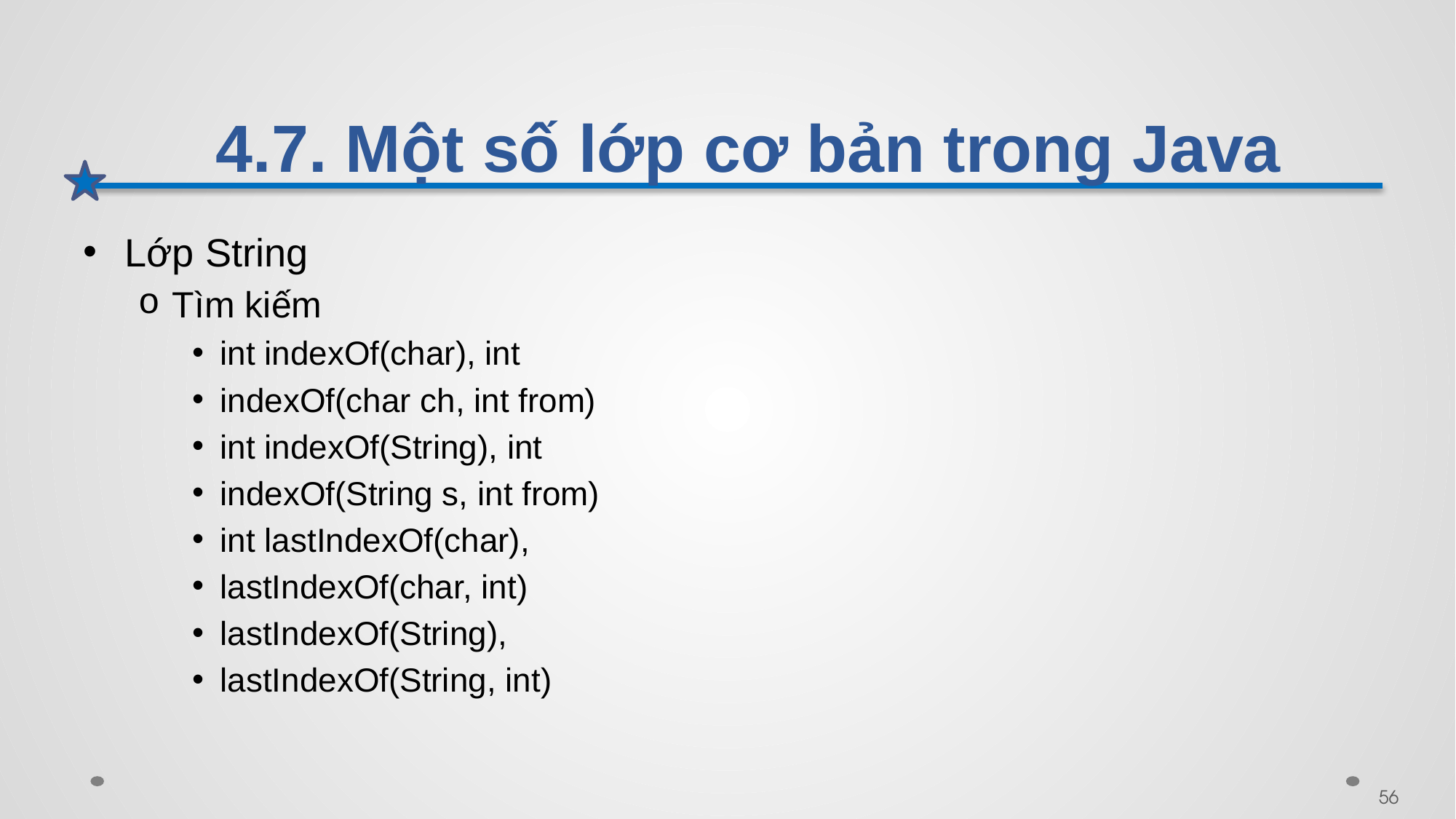

# 4.7. Một số lớp cơ bản trong Java
Lớp String
Tìm kiếm
int indexOf(char), int
indexOf(char ch, int from)
int indexOf(String), int
indexOf(String s, int from)
int lastIndexOf(char),
lastIndexOf(char, int)
lastIndexOf(String),
lastIndexOf(String, int)
56